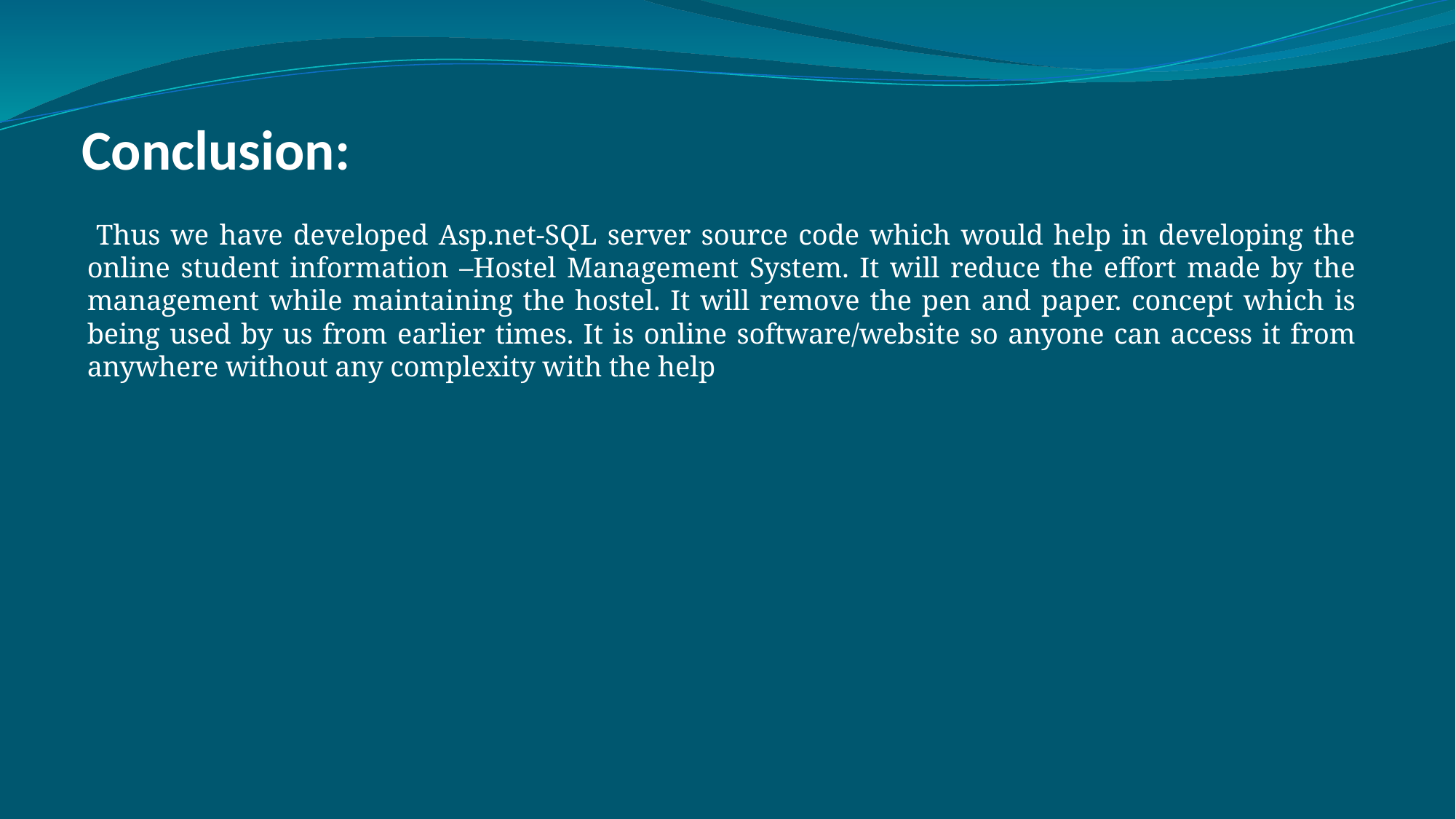

# Conclusion:
 Thus we have developed Asp.net-SQL server source code which would help in developing the online student information –Hostel Management System. It will reduce the effort made by the management while maintaining the hostel. It will remove the pen and paper. concept which is being used by us from earlier times. It is online software/website so anyone can access it from anywhere without any complexity with the help